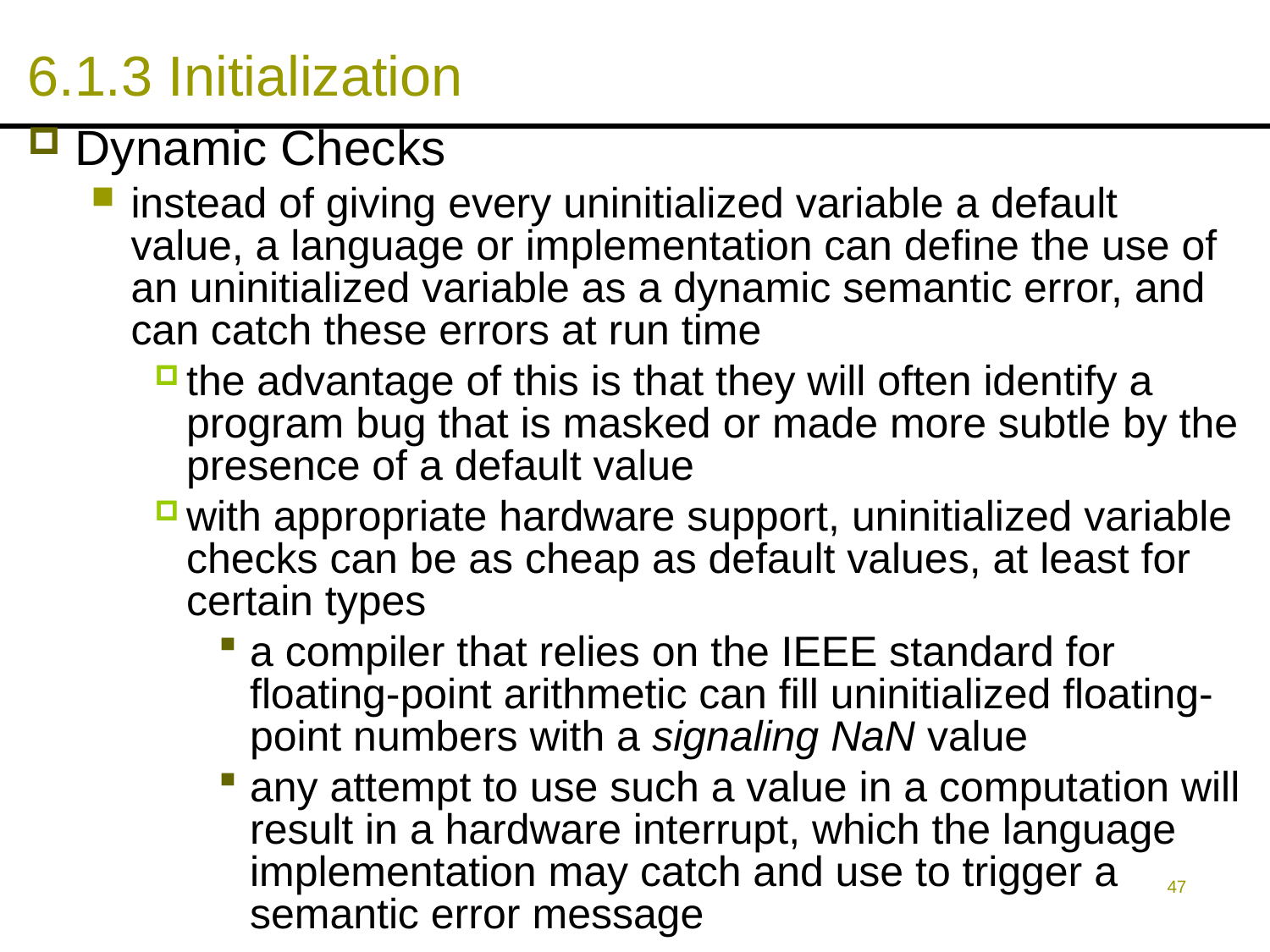

# 6.1.3 Initialization
Dynamic Checks
instead of giving every uninitialized variable a default value, a language or implementation can define the use of an uninitialized variable as a dynamic semantic error, and can catch these errors at run time
the advantage of this is that they will often identify a program bug that is masked or made more subtle by the presence of a default value
with appropriate hardware support, uninitialized variable checks can be as cheap as default values, at least for certain types
a compiler that relies on the IEEE standard for floating-point arithmetic can fill uninitialized floating-point numbers with a signaling NaN value
any attempt to use such a value in a computation will result in a hardware interrupt, which the language implementation may catch and use to trigger a semantic error message
47